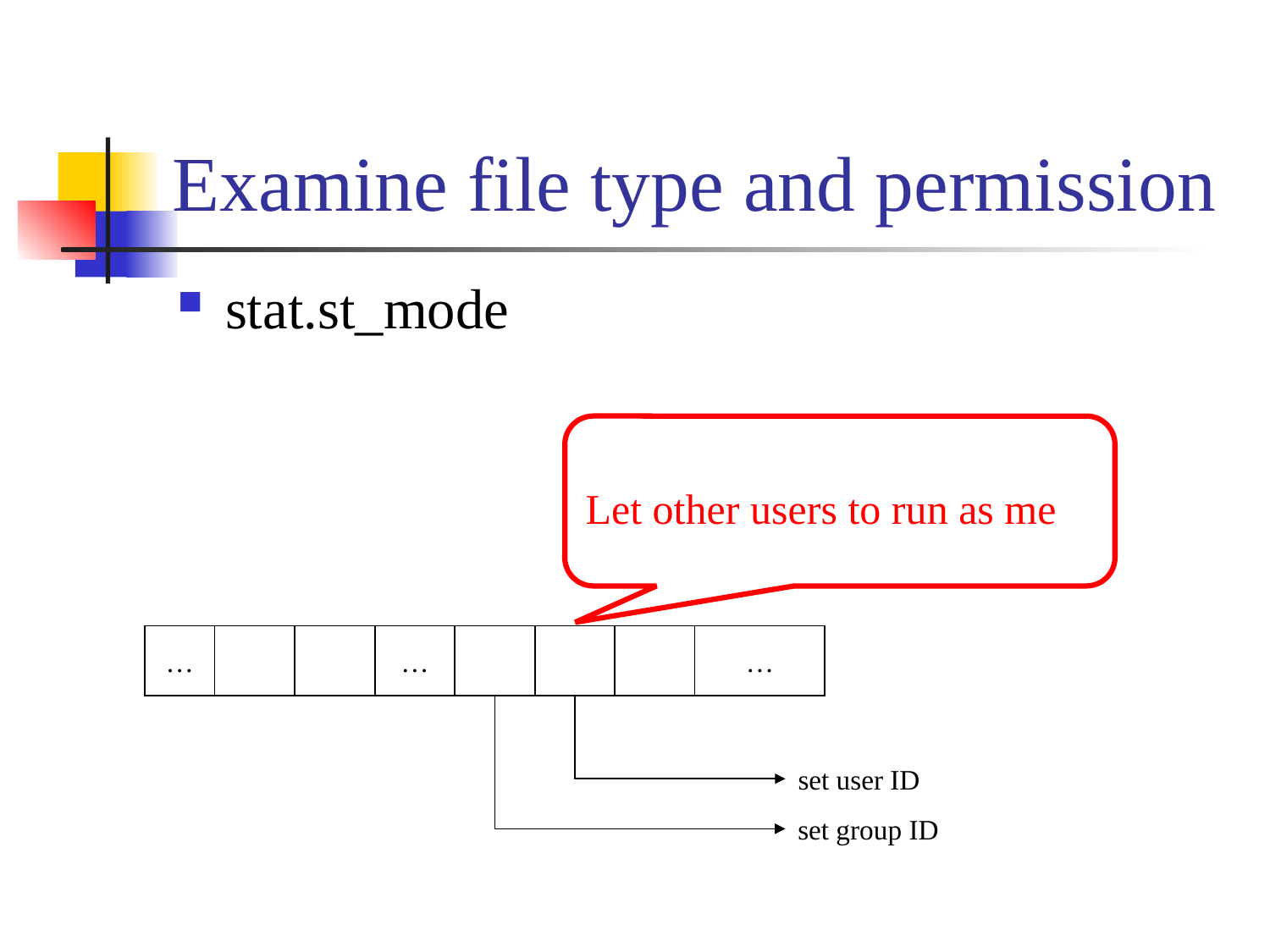

# Examine file type and permission
stat.st_mode

Let other users to run as me
…

…

…
set user ID
set group ID